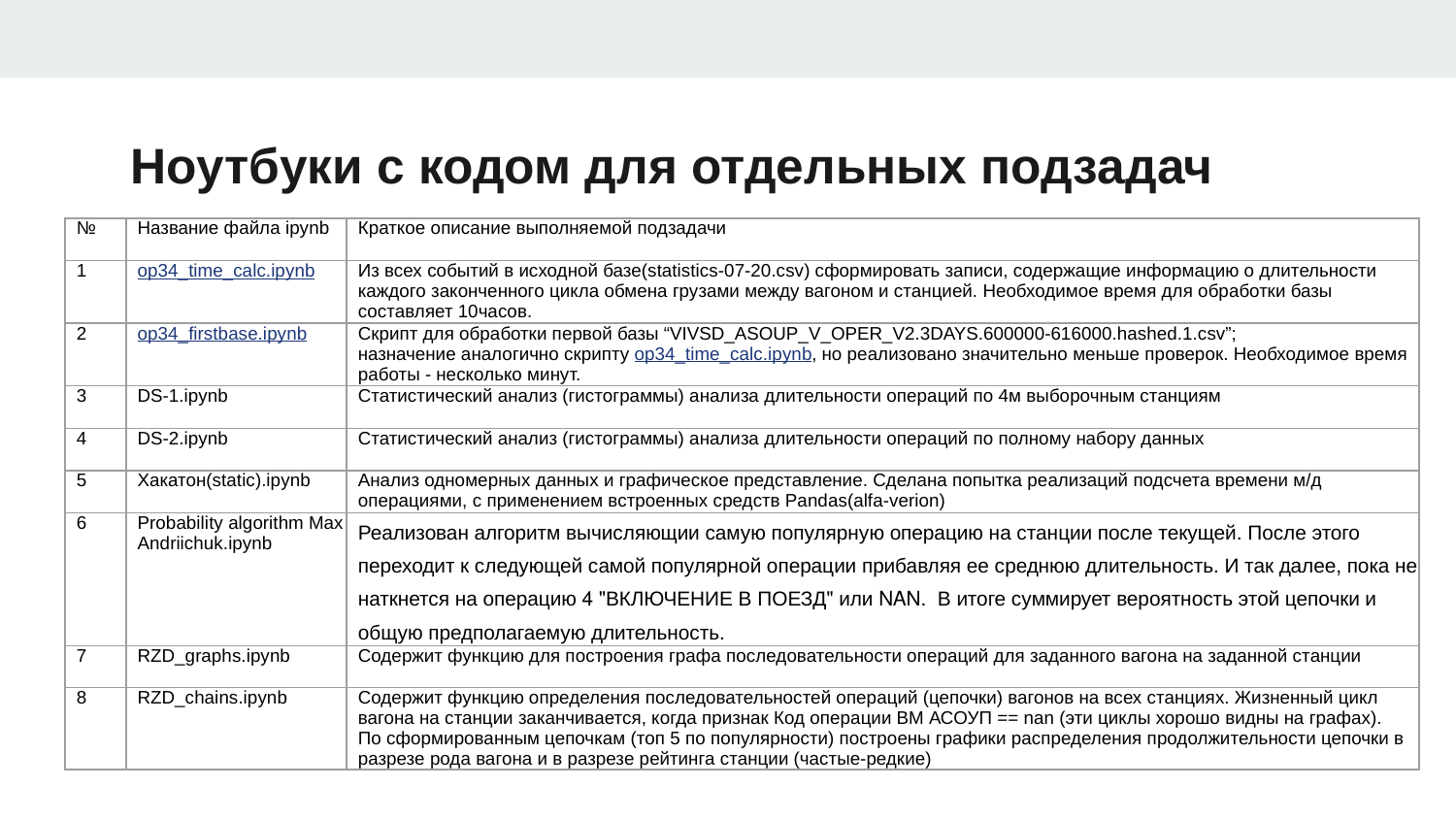

# Ноутбуки с кодом для отдельных подзадач
| № | Название файла ipynb | Краткое описание выполняемой подзадачи |
| --- | --- | --- |
| 1 | op34\_time\_calc.ipynb | Из всех событий в исходной базе(statistics-07-20.csv) сформировать записи, содержащие информацию о длительности каждого законченного цикла обмена грузами между вагоном и станцией. Необходимое время для обработки базы составляет 10часов. |
| 2 | op34\_firstbase.ipynb | Скрипт для обработки первой базы “VIVSD\_ASOUP\_V\_OPER\_V2.3DAYS.600000-616000.hashed.1.csv”; назначение аналогично скрипту op34\_time\_calc.ipynb, но реализовано значительно меньше проверок. Необходимое время работы - несколько минут. |
| 3 | DS-1.ipynb | Статистический анализ (гистограммы) анализа длительности операций по 4м выборочным станциям |
| 4 | DS-2.ipynb | Статистический анализ (гистограммы) анализа длительности операций по полному набору данных |
| 5 | Хакатон(static).ipynb | Анализ одномерных данных и графическое представление. Сделана попытка реализаций подсчета времени м/д операциями, с применением встроенных средств Pandas(alfa-verion) |
| 6 | Probability algorithm Max Andriichuk.ipynb | Реализован алгоритм вычисляющии самую популярную операцию на станции после текущей. После этого переходит к следующей самой популярной операции прибавляя ее среднюю длительность. И так далее, пока не наткнется на операцию 4 "ВКЛЮЧЕНИЕ В ПОЕЗД" или NAN. В итоге суммирует вероятность этой цепочки и общую предполагаемую длительность. |
| 7 | RZD\_graphs.ipynb | Содержит функцию для построения графа последовательности операций для заданного вагона на заданной станции |
| 8 | RZD\_chains.ipynb | Содержит функцию определения последовательностей операций (цепочки) вагонов на всех станциях. Жизненный цикл вагона на станции заканчивается, когда признак Код операции ВМ АСОУП == nan (эти циклы хорошо видны на графах). По сформированным цепочкам (топ 5 по популярности) построены графики распределения продолжительности цепочки в разрезе рода вагона и в разрезе рейтинга станции (частые-редкие) |